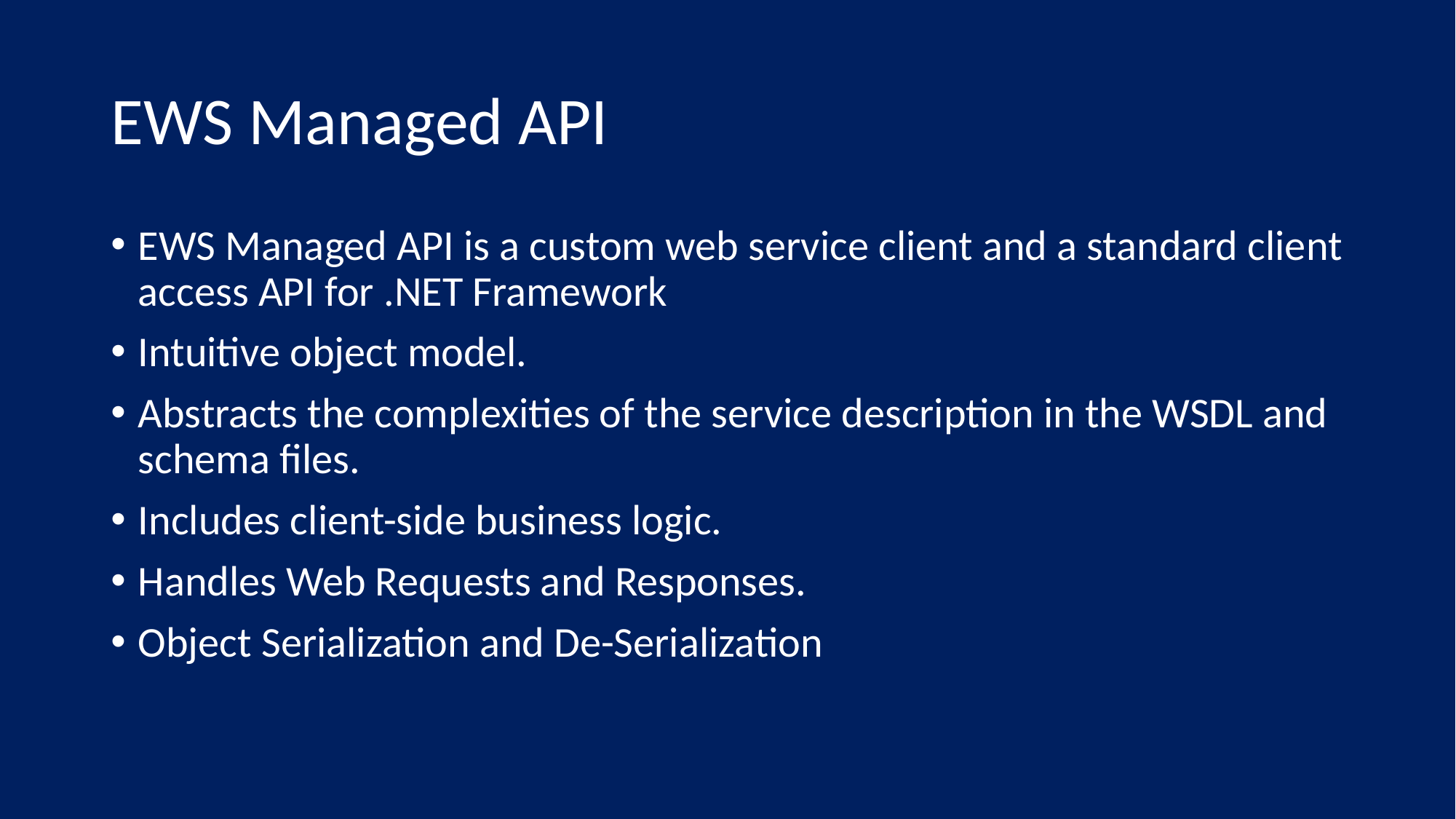

# EWS Managed API
EWS Managed API is a custom web service client and a standard client access API for .NET Framework
Intuitive object model.
Abstracts the complexities of the service description in the WSDL and schema files.
Includes client-side business logic.
Handles Web Requests and Responses.
Object Serialization and De-Serialization